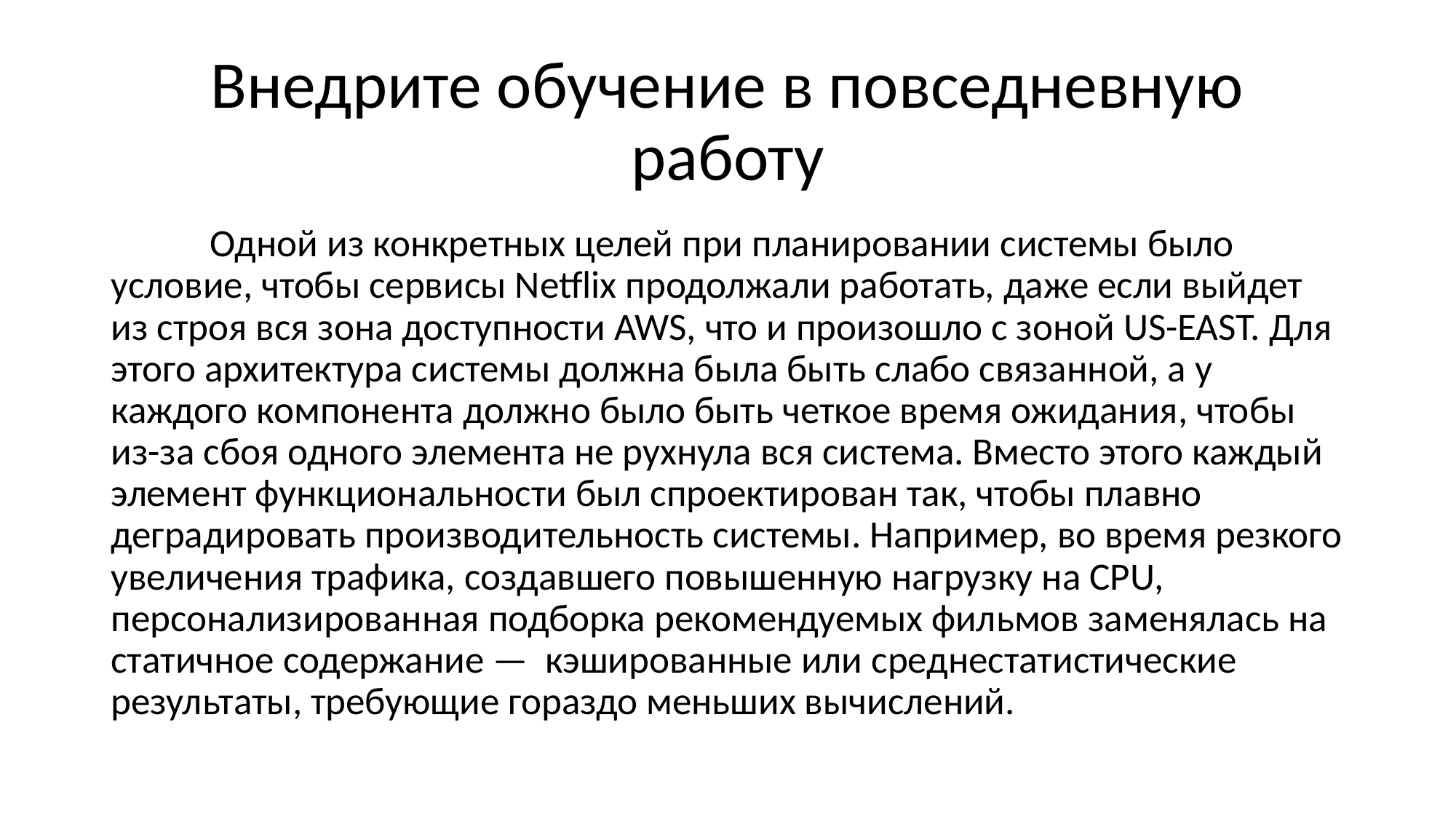

# Внедрите обучение в повседневную работу
	Одной из конкретных целей при планировании системы было условие, чтобы сервисы Netflix продолжали работать, даже если выйдет из строя вся зона доступности AWS, что и произошло с зоной US-EAST. Для этого архитектура системы должна была быть слабо связанной, а у каждого компонента должно было быть четкое время ожидания, чтобы из-за сбоя одного элемента не рухнула вся система. Вместо этого каждый элемент функциональности был спроектирован так, чтобы плавно деградировать производительность системы. Например, во время резкого увеличения трафика, создавшего повышенную нагрузку на CPU, персонализированная подборка рекомендуемых фильмов заменялась на статичное содержание —  кэшированные или среднестатистические результаты, требующие гораздо меньших вычислений.